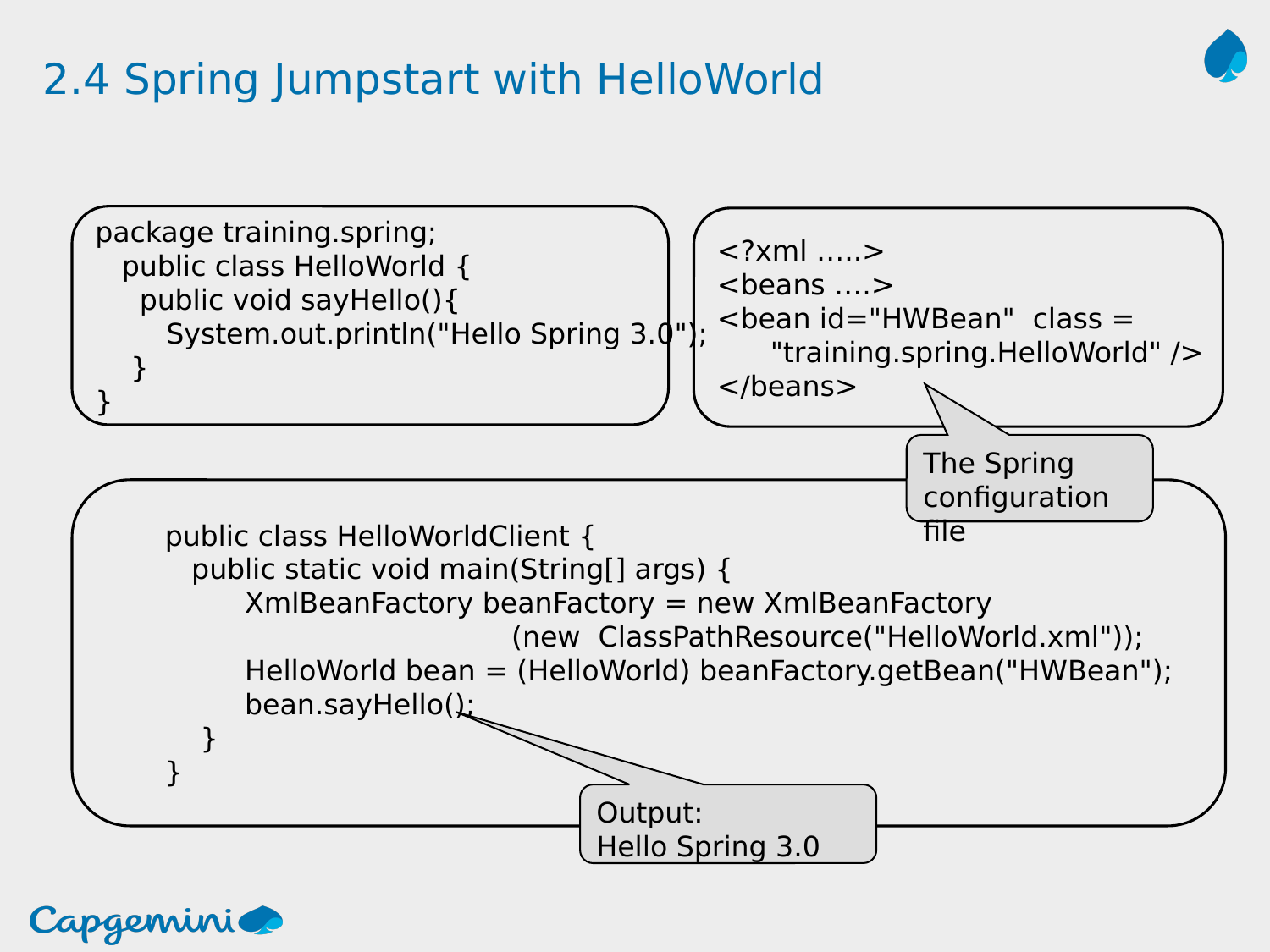

# 2.4 Spring Jumpstart with HelloWorld
package training.spring;
   public class HelloWorld {
     public void sayHello(){
        System.out.println("Hello Spring 3.0");
    }
}
<?xml …..>
<beans ….>
<bean id="HWBean"  class =
      "training.spring.HelloWorld" />
</beans>
The Spring configuration file
public class HelloWorldClient {
   public static void main(String[] args) {
         XmlBeanFactory beanFactory = new XmlBeanFactory
                                       (new  ClassPathResource("HelloWorld.xml"));
         HelloWorld bean = (HelloWorld) beanFactory.getBean("HWBean");
         bean.sayHello();
    }
}
Output:
Hello Spring 3.0